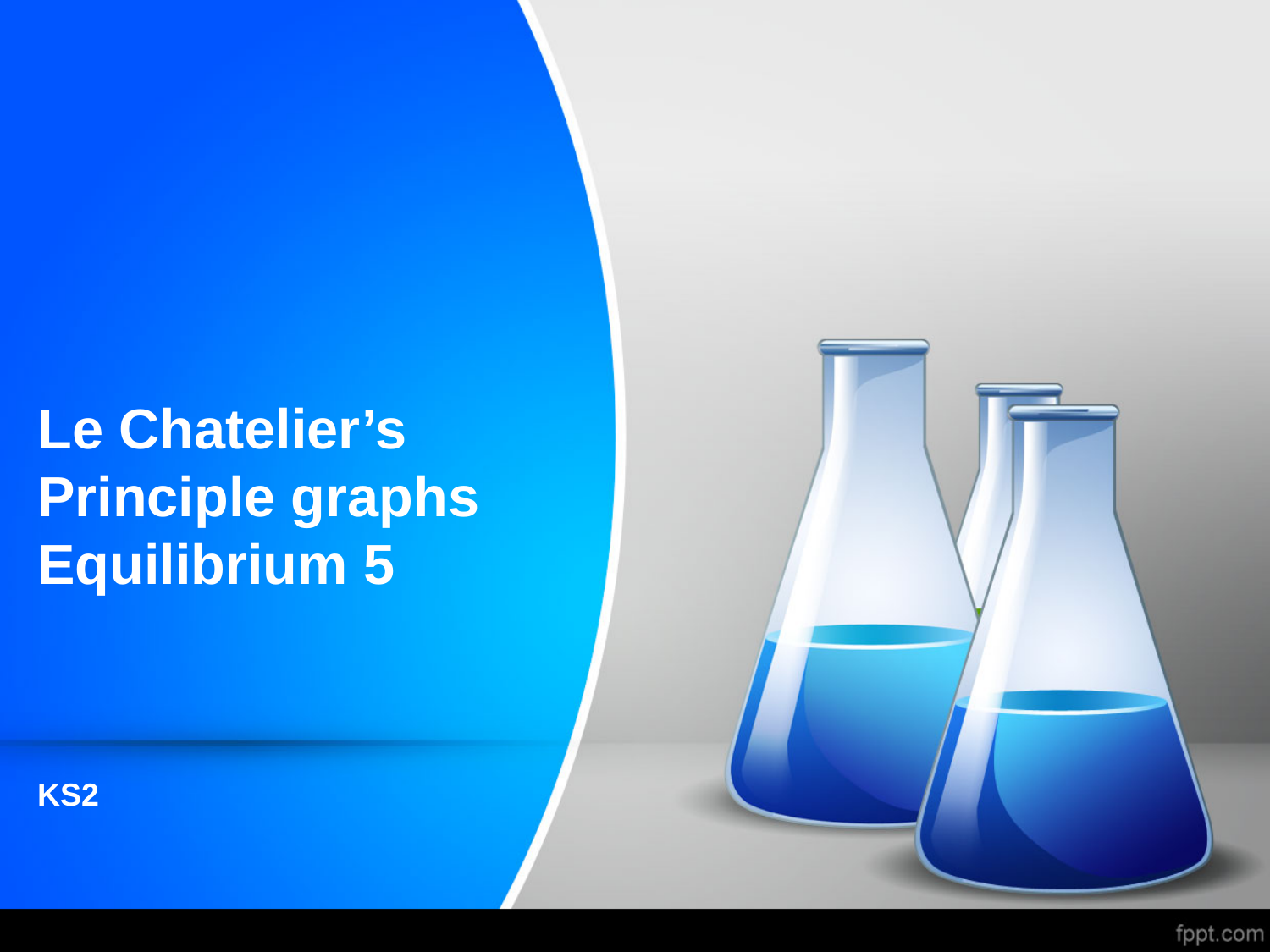

# Le Chatelier’s Principle graphs Equilibrium 5
KS2